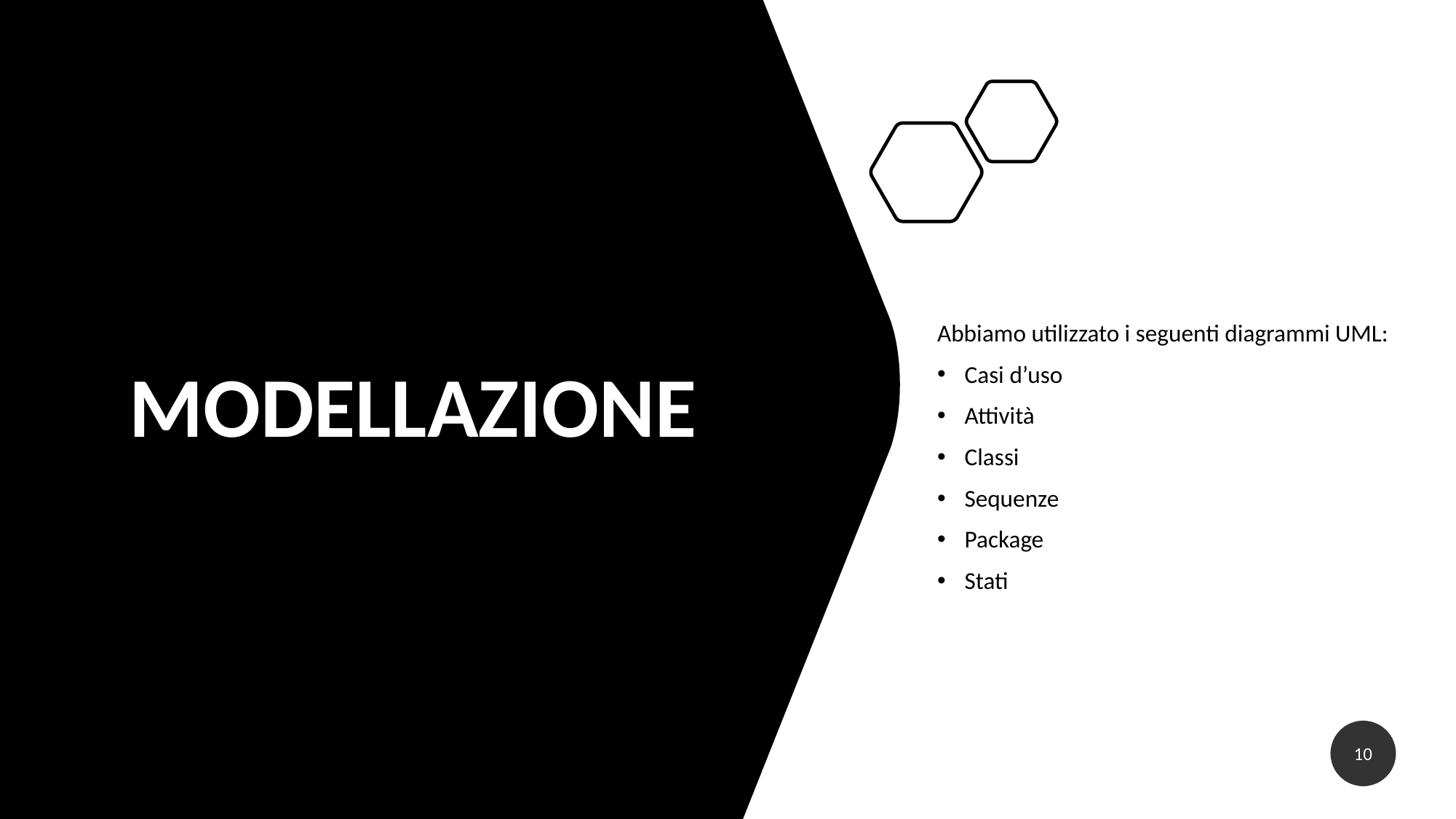

# MODELLAZIONE
Abbiamo utilizzato i seguenti diagrammi UML:
Casi d’uso
Attività
Classi
Sequenze
Package
Stati

10